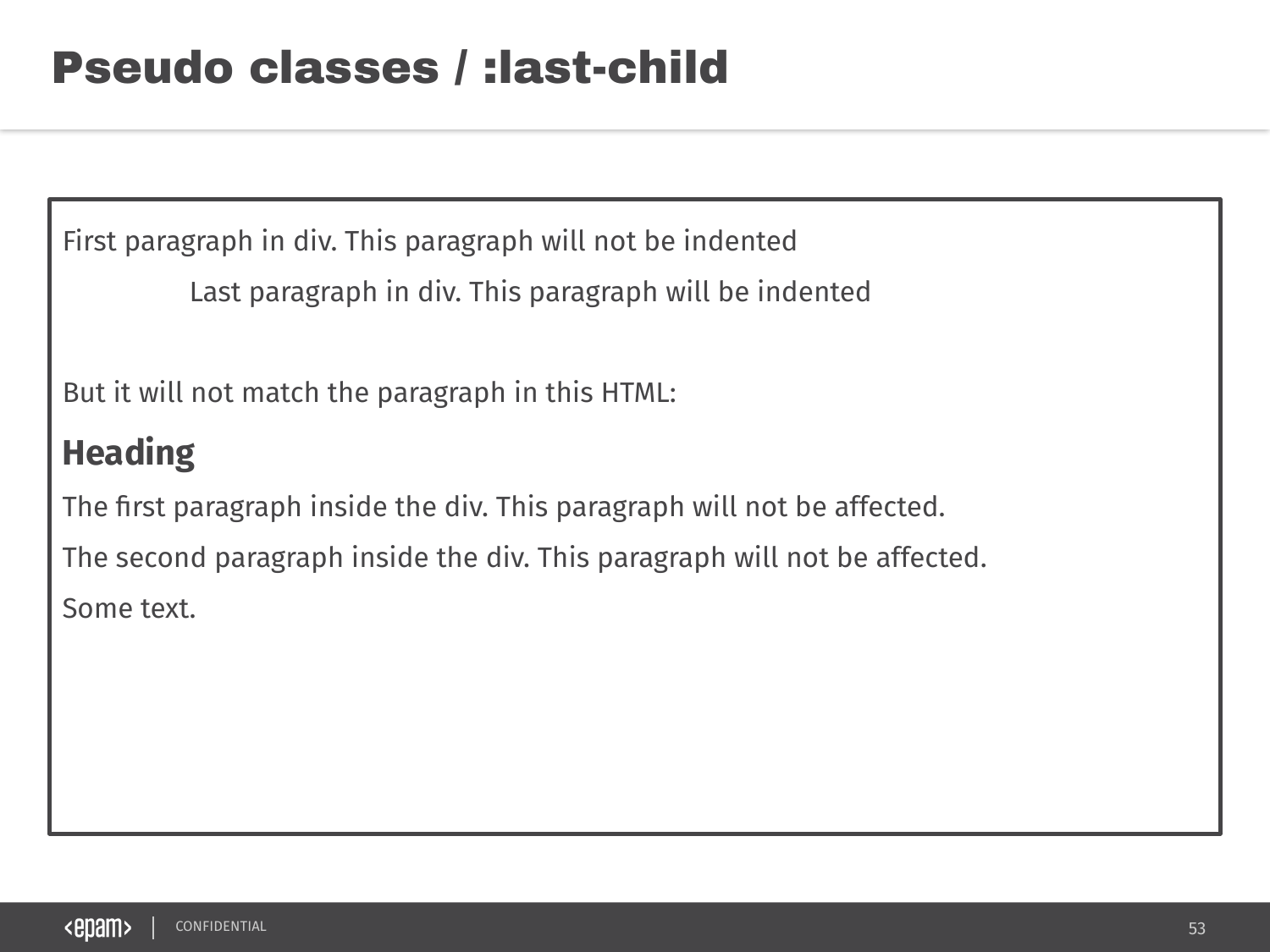

Pseudo classes / :last-child
First paragraph in div. This paragraph will not be indented
	Last paragraph in div. This paragraph will be indented

But it will not match the paragraph in this HTML:
Heading
The first paragraph inside the div. This paragraph will not be affected.
The second paragraph inside the div. This paragraph will not be affected.
Some text.